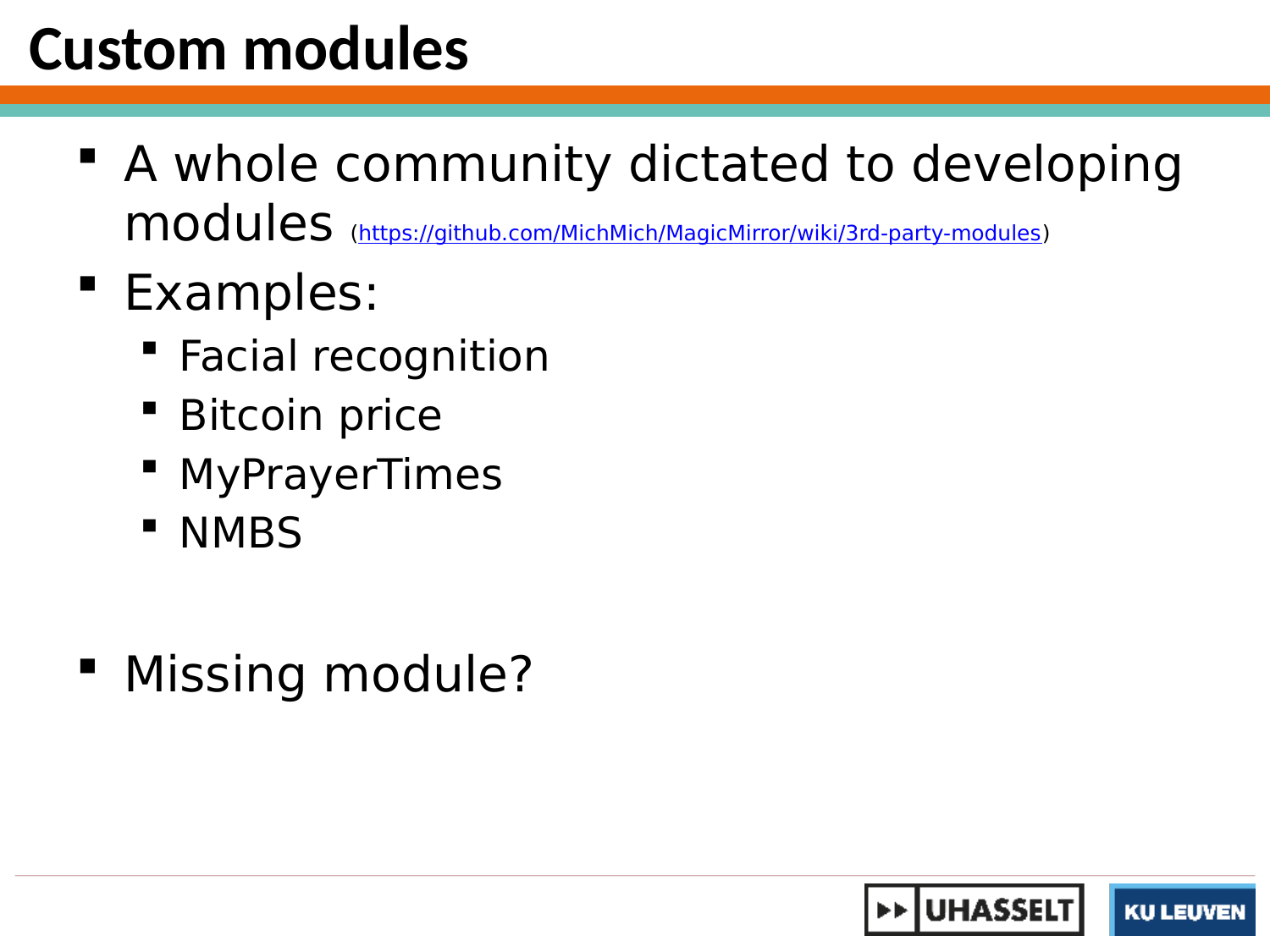

Custom modules
A whole community dictated to developing modules (https://github.com/MichMich/MagicMirror/wiki/3rd-party-modules)
Examples:
Facial recognition
Bitcoin price
MyPrayerTimes
NMBS

Missing module?